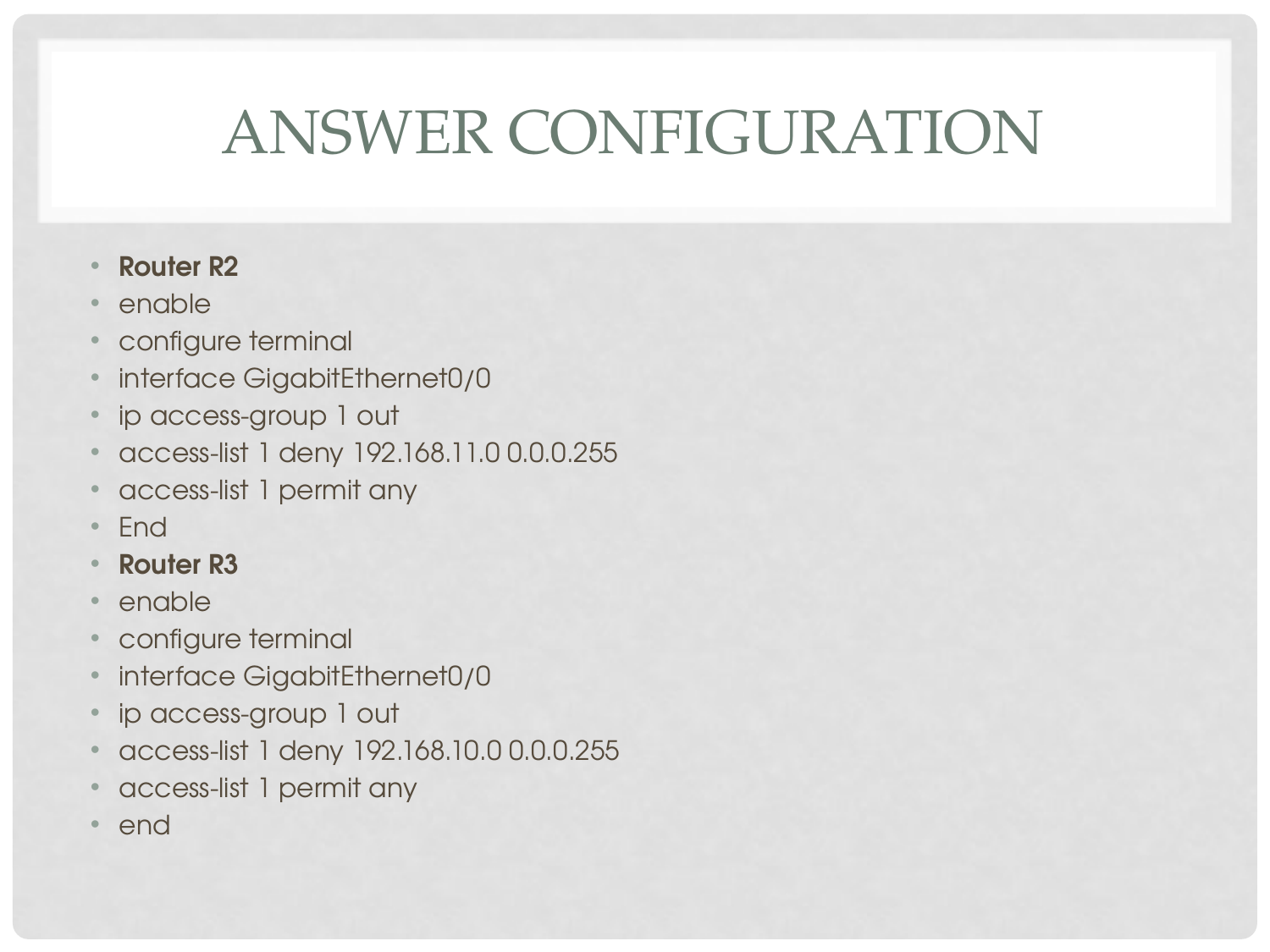

# Answer Configuration
Router R2
enable
configure terminal
interface GigabitEthernet0/0
ip access-group 1 out
access-list 1 deny 192.168.11.0 0.0.0.255
access-list 1 permit any
End
Router R3
enable
configure terminal
interface GigabitEthernet0/0
ip access-group 1 out
access-list 1 deny 192.168.10.0 0.0.0.255
access-list 1 permit any
end